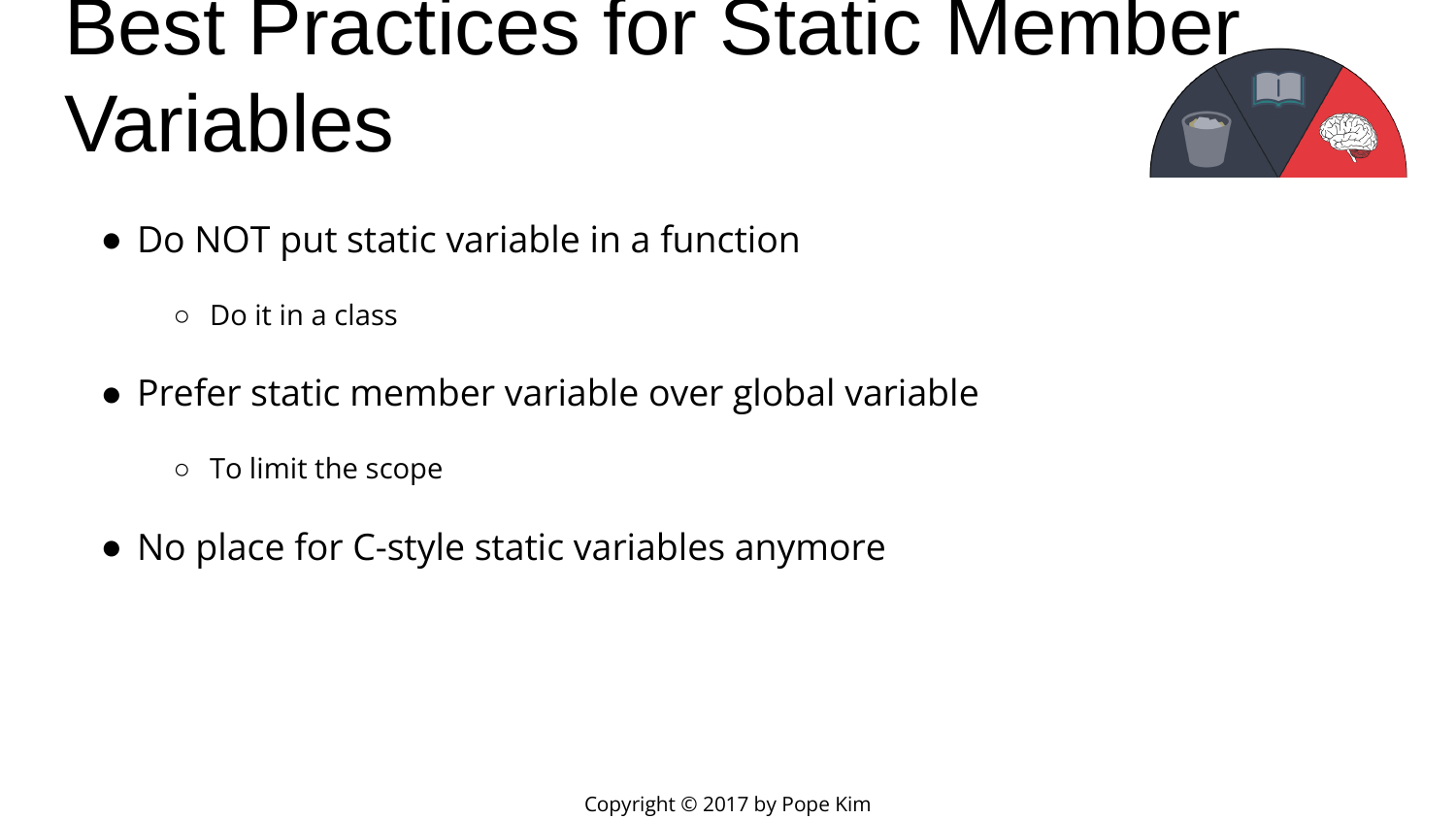

# Best Practices for Static Member Variables
Do NOT put static variable in a function
Do it in a class
Prefer static member variable over global variable
To limit the scope
No place for C-style static variables anymore